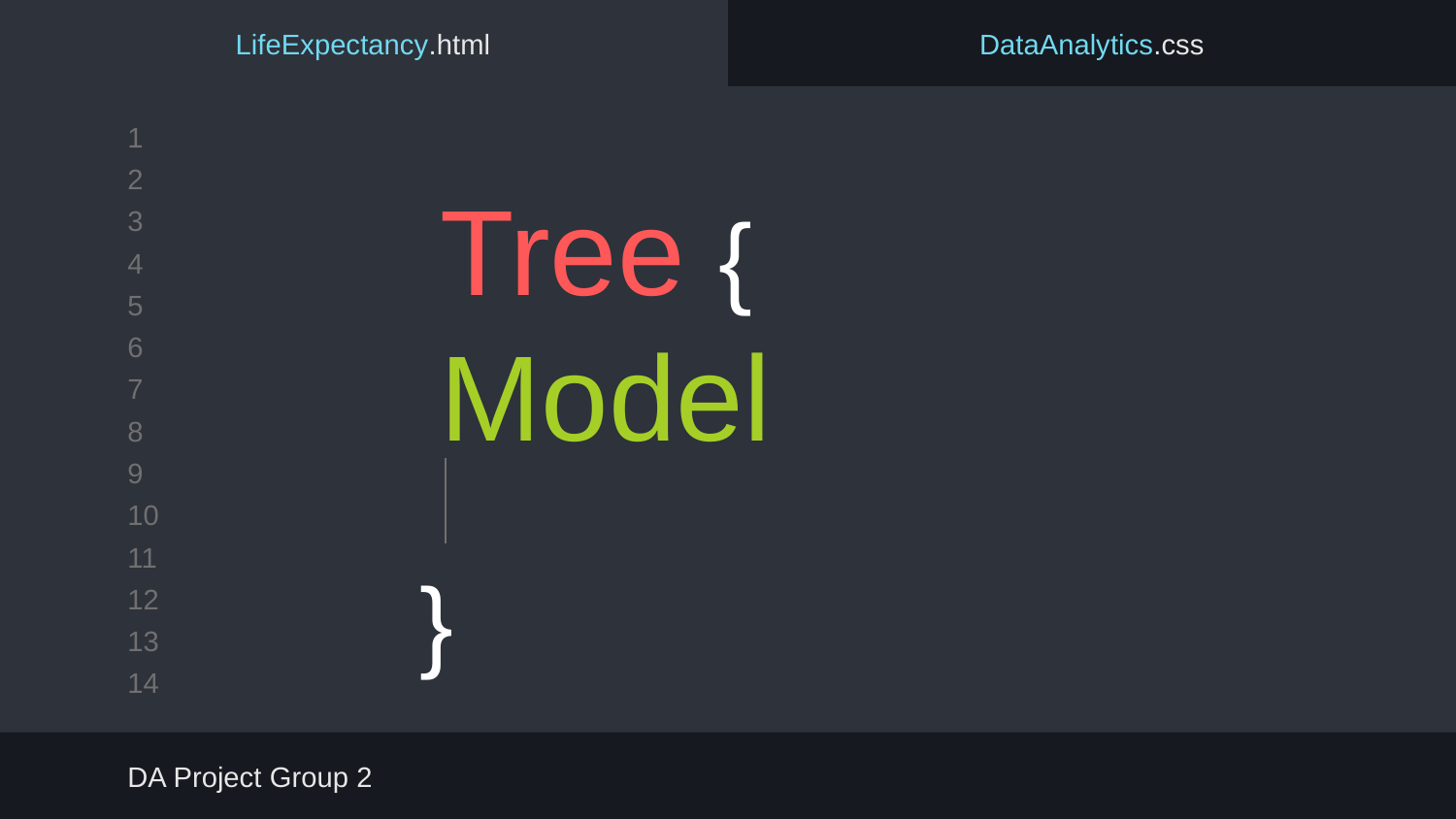

LifeExpectancy.html
DataAnalytics.css
# Tree {
Model
}
DA Project Group 2